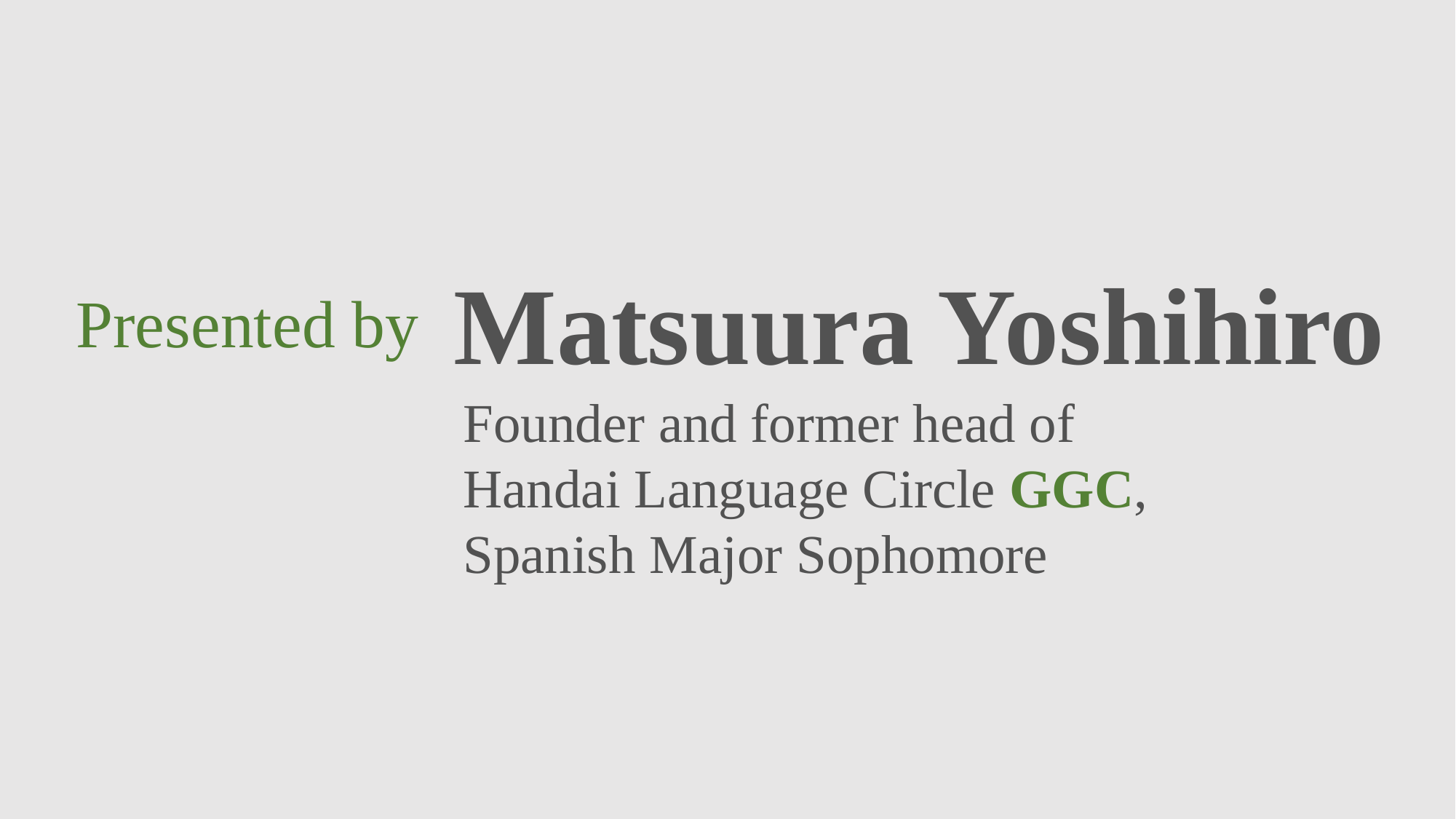

Matsuura Yoshihiro
Presented by
Founder and former head of
Handai Language Circle GGC,
Spanish Major Sophomore